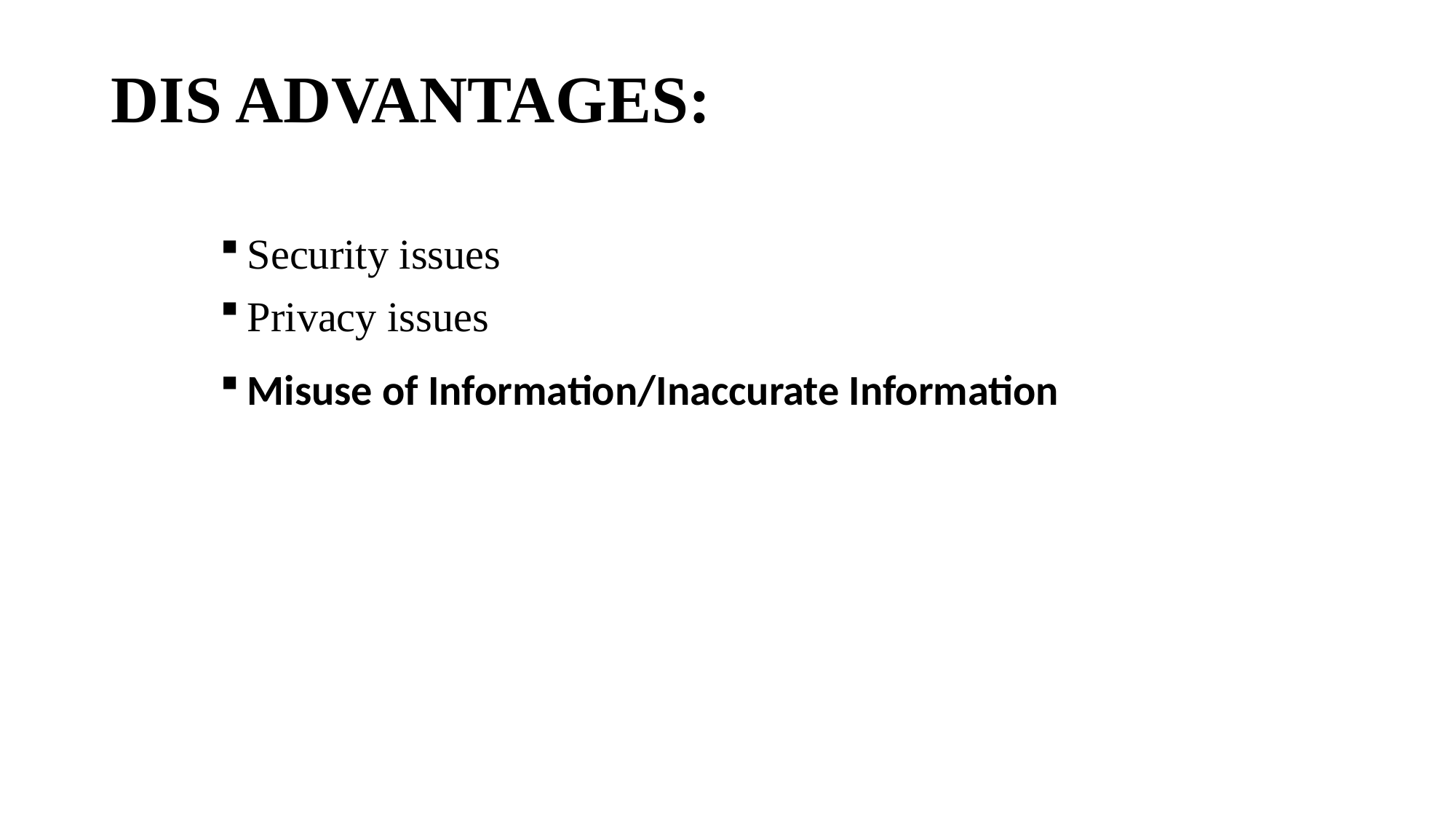

# DIS ADVANTAGES:
Security issues
Privacy issues
Misuse of Information/Inaccurate Information